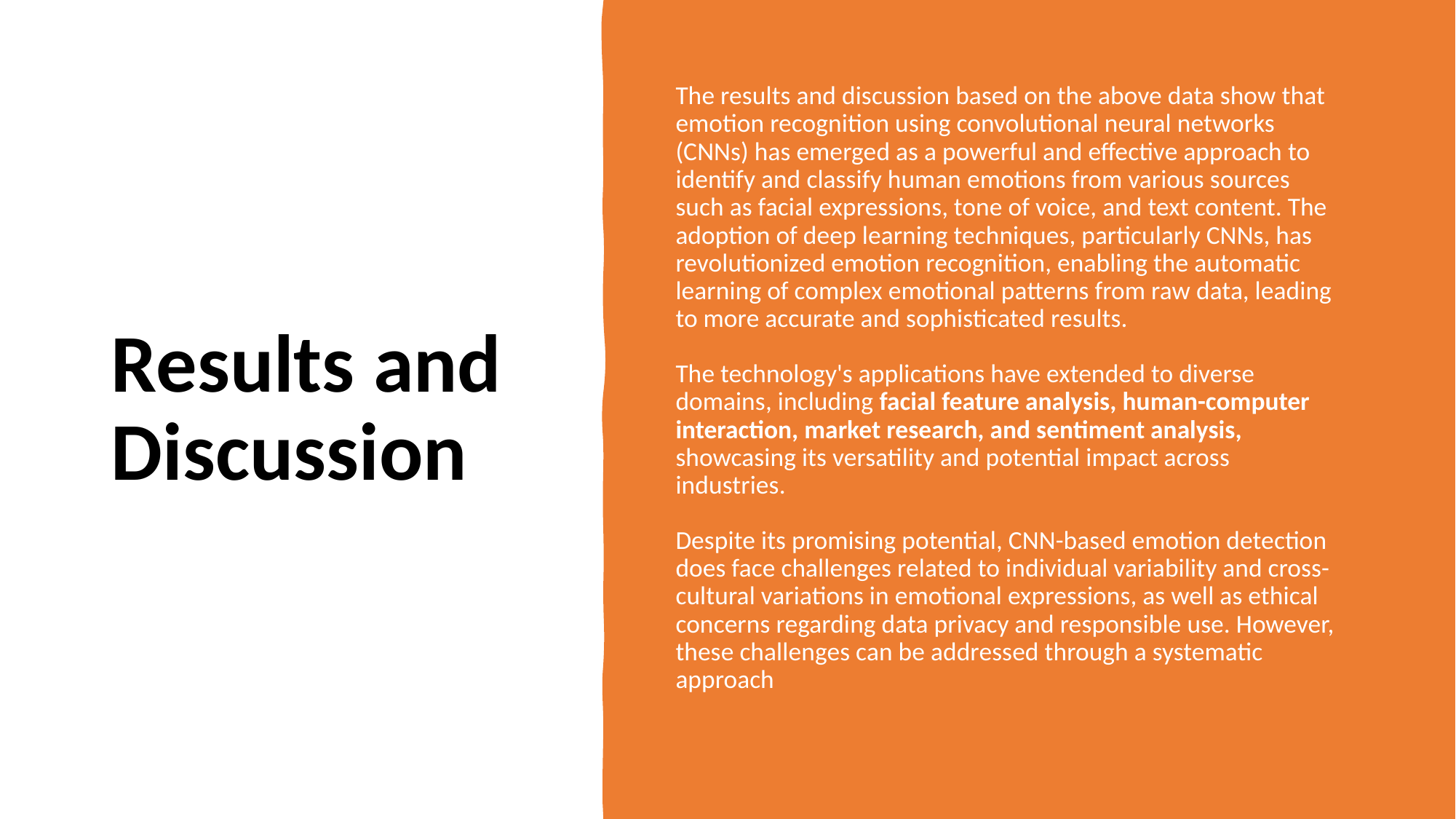

# Results and Discussion
The results and discussion based on the above data show that emotion recognition using convolutional neural networks (CNNs) has emerged as a powerful and effective approach to identify and classify human emotions from various sources such as facial expressions, tone of voice, and text content. The adoption of deep learning techniques, particularly CNNs, has revolutionized emotion recognition, enabling the automatic learning of complex emotional patterns from raw data, leading to more accurate and sophisticated results.
The technology's applications have extended to diverse domains, including facial feature analysis, human-computer interaction, market research, and sentiment analysis, showcasing its versatility and potential impact across industries.
Despite its promising potential, CNN-based emotion detection does face challenges related to individual variability and cross-cultural variations in emotional expressions, as well as ethical concerns regarding data privacy and responsible use. However, these challenges can be addressed through a systematic approach